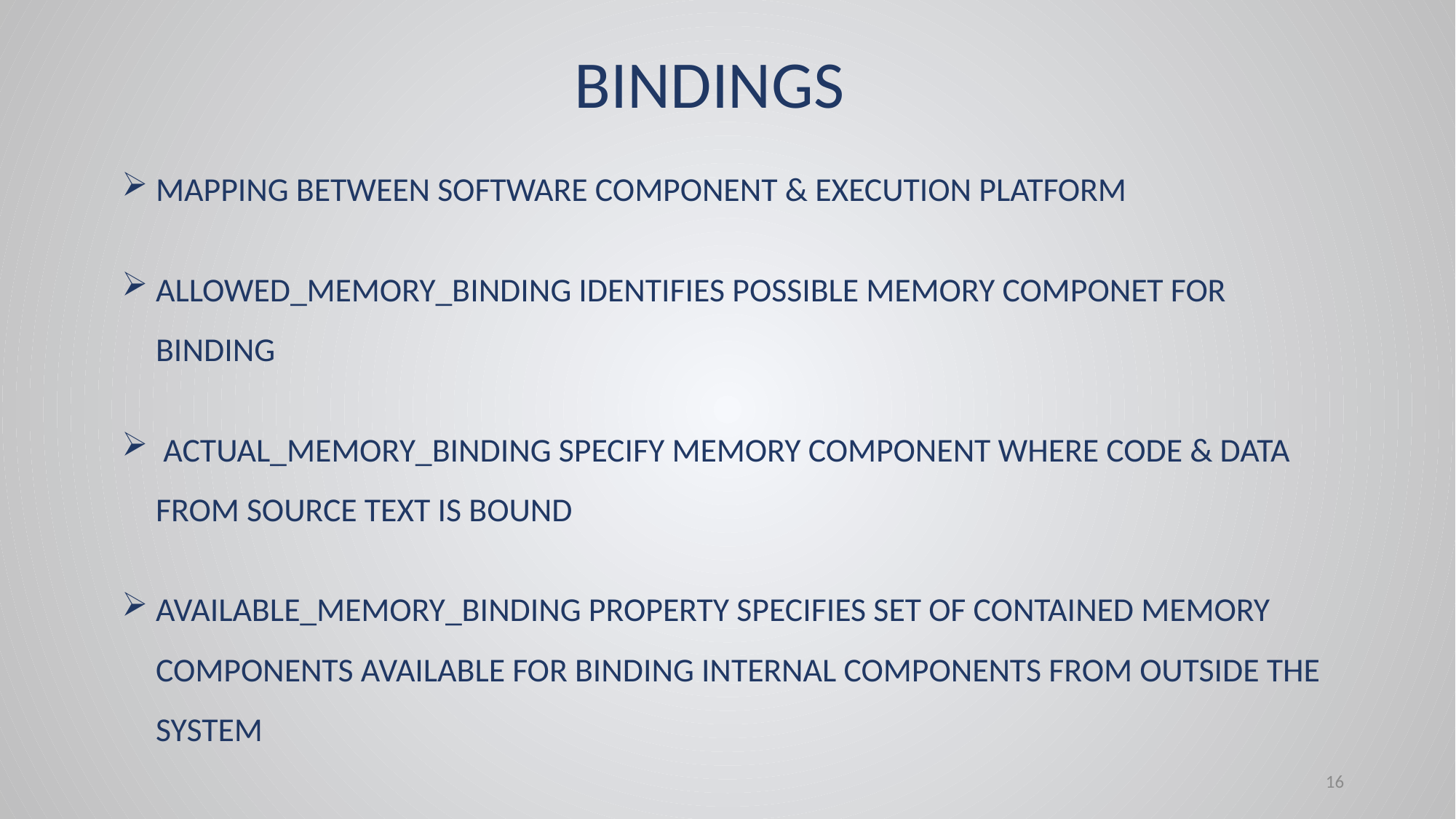

BINDINGS
MAPPING BETWEEN SOFTWARE COMPONENT & EXECUTION PLATFORM

ALLOWED_MEMORY_BINDING IDENTIFIES POSSIBLE MEMORY COMPONET FOR    BINDING

 ACTUAL_MEMORY_BINDING SPECIFY MEMORY COMPONENT WHERE CODE & DATA FROM SOURCE TEXT IS BOUND

AVAILABLE_MEMORY_BINDING PROPERTY SPECIFIES SET OF CONTAINED MEMORY COMPONENTS AVAILABLE FOR BINDING INTERNAL COMPONENTS FROM OUTSIDE THE SYSTEM
16